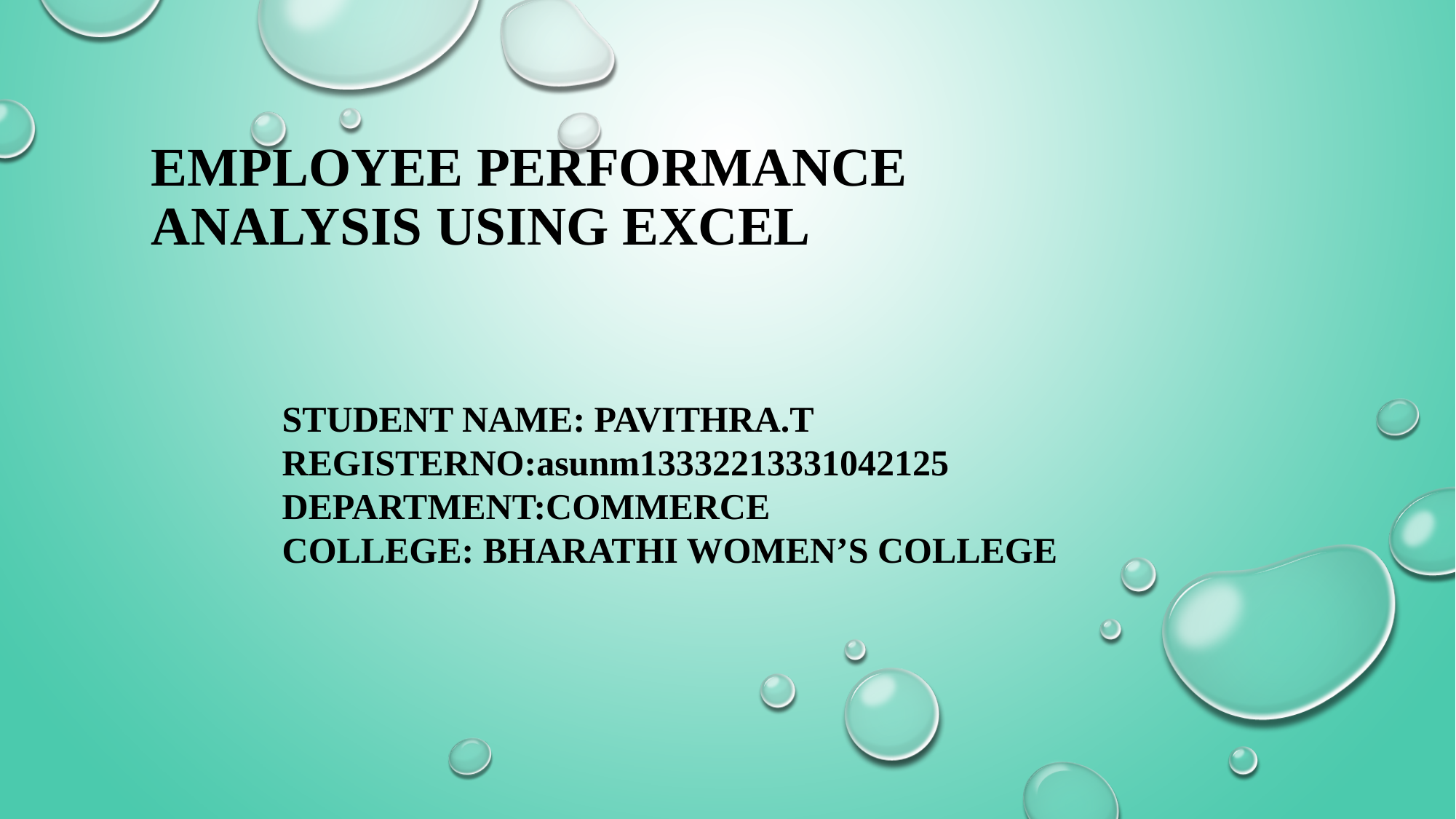

# Employee Performance Analysis Using Excel
STUDENT NAME: PAVITHRA.T
REGISTERNO:asunm13332213331042125
DEPARTMENT:COMMERCE
COLLEGE: BHARATHI WOMEN’S COLLEGE